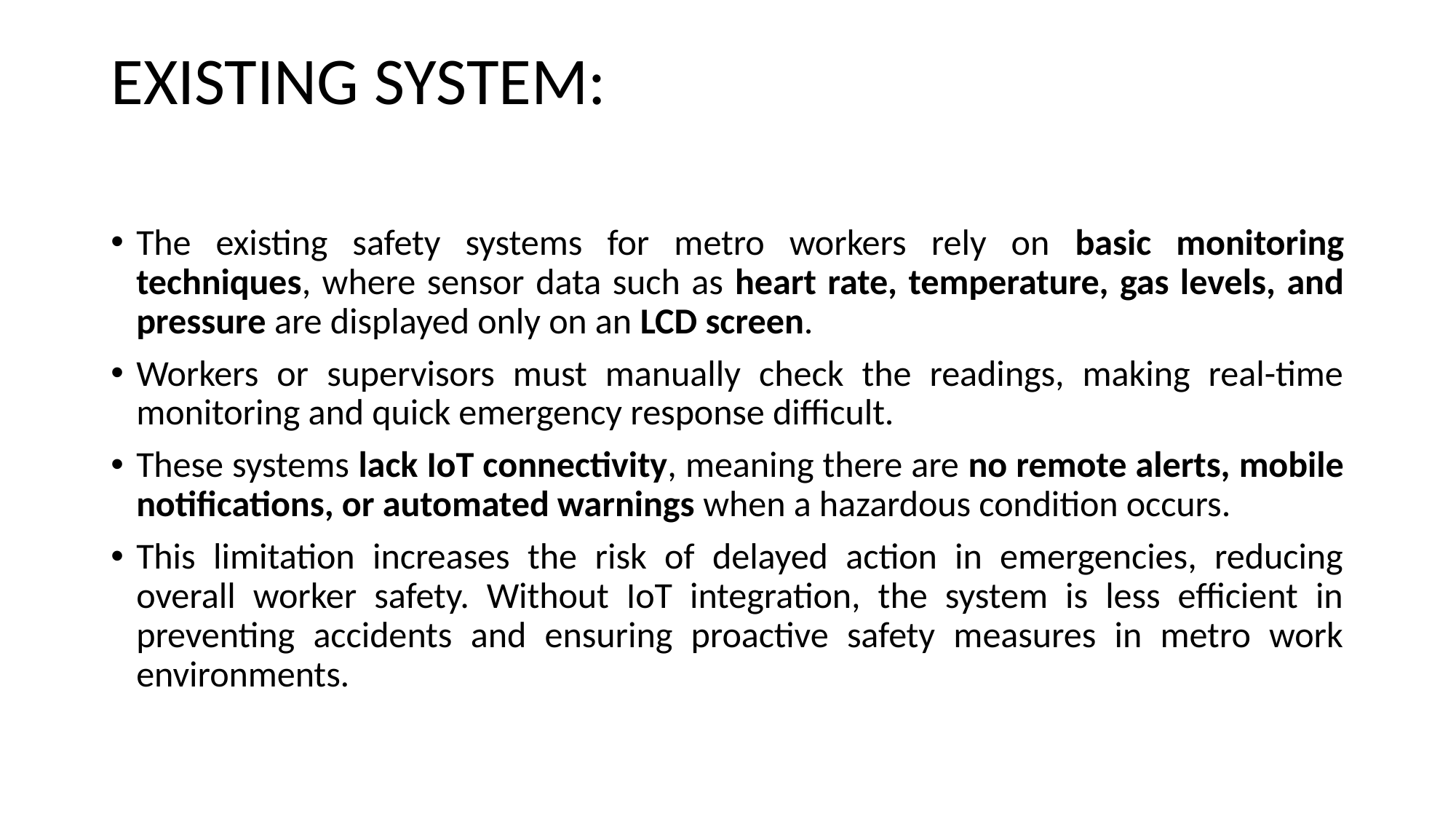

# EXISTING SYSTEM:
The existing safety systems for metro workers rely on basic monitoring techniques, where sensor data such as heart rate, temperature, gas levels, and pressure are displayed only on an LCD screen.
Workers or supervisors must manually check the readings, making real-time monitoring and quick emergency response difficult.
These systems lack IoT connectivity, meaning there are no remote alerts, mobile notifications, or automated warnings when a hazardous condition occurs.
This limitation increases the risk of delayed action in emergencies, reducing overall worker safety. Without IoT integration, the system is less efficient in preventing accidents and ensuring proactive safety measures in metro work environments.